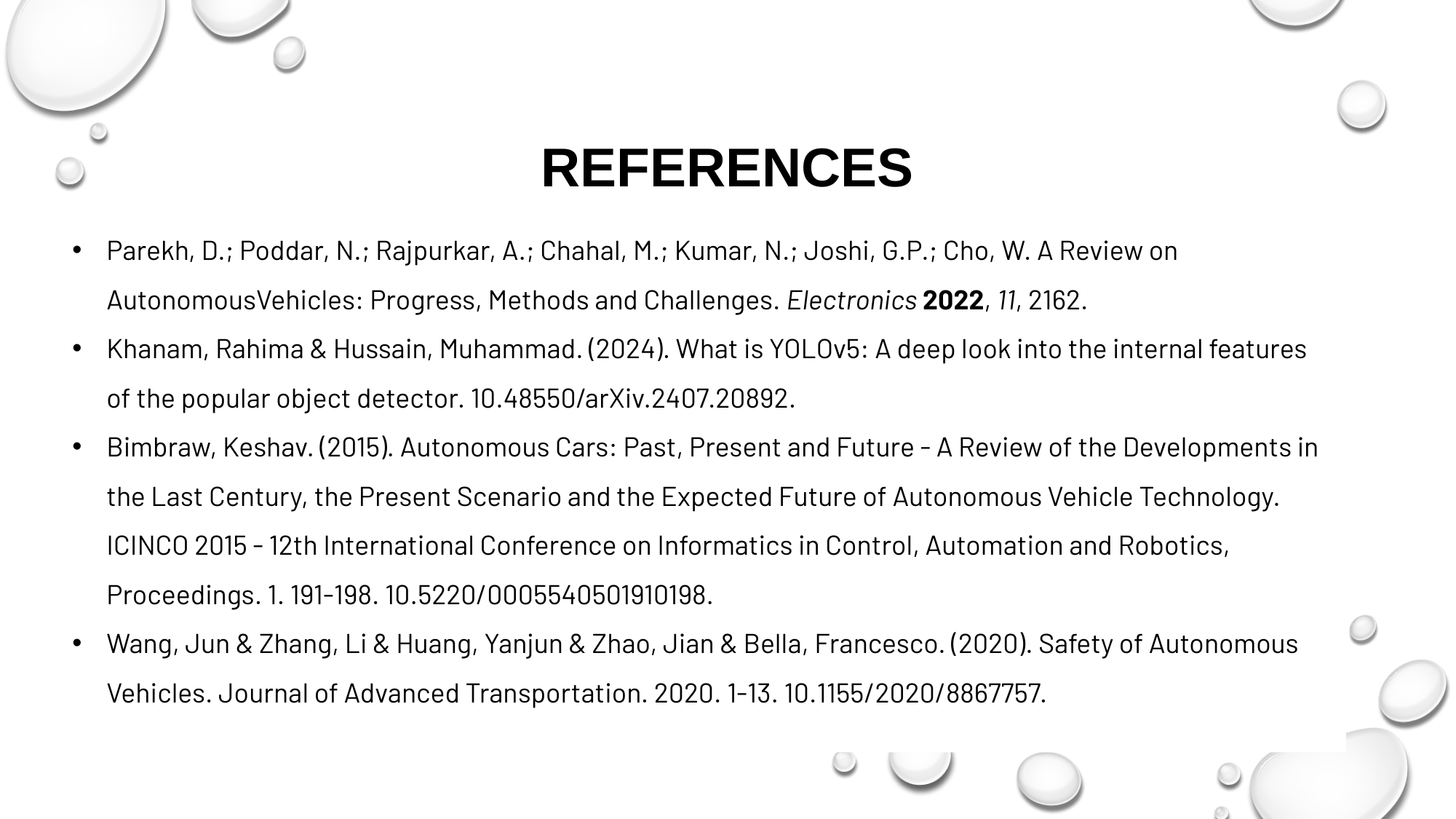

# References
Parekh, D.; Poddar, N.; Rajpurkar, A.; Chahal, M.; Kumar, N.; Joshi, G.P.; Cho, W. A Review on AutonomousVehicles: Progress, Methods and Challenges. Electronics 2022, 11, 2162.
Khanam, Rahima & Hussain, Muhammad. (2024). What is YOLOv5: A deep look into the internal features of the popular object detector. 10.48550/arXiv.2407.20892.
Bimbraw, Keshav. (2015). Autonomous Cars: Past, Present and Future - A Review of the Developments in the Last Century, the Present Scenario and the Expected Future of Autonomous Vehicle Technology. ICINCO 2015 - 12th International Conference on Informatics in Control, Automation and Robotics, Proceedings. 1. 191-198. 10.5220/0005540501910198.
Wang, Jun & Zhang, Li & Huang, Yanjun & Zhao, Jian & Bella, Francesco. (2020). Safety of Autonomous Vehicles. Journal of Advanced Transportation. 2020. 1-13. 10.1155/2020/8867757.